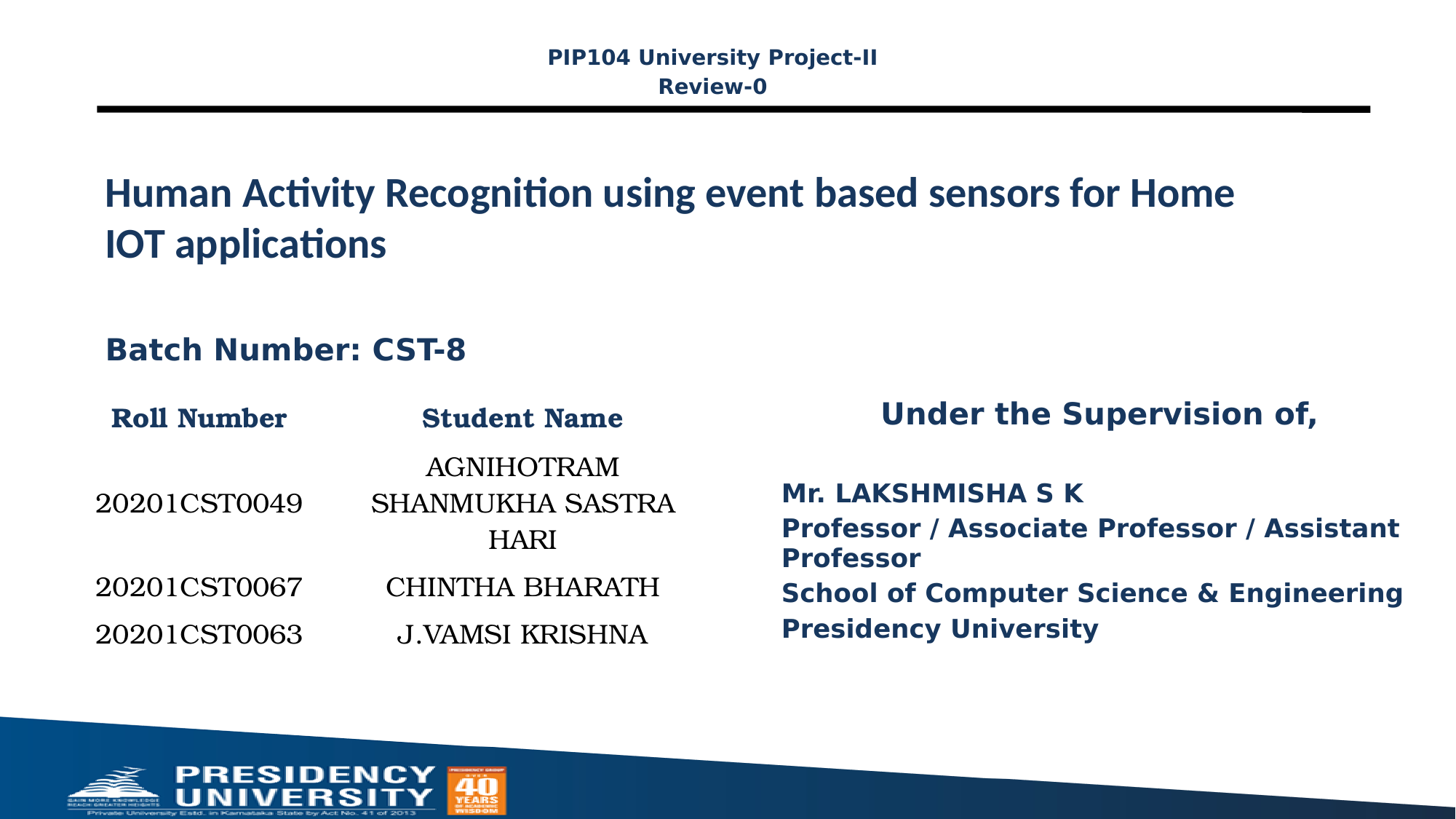

PIP104 University Project-II
Review-0
# Human Activity Recognition using event based sensors for Home IOT applications
Batch Number: CST-8

Under the Supervision of,

Mr. LAKSHMISHA S K
Professor / Associate Professor / Assistant Professor
School of Computer Science & Engineering
Presidency University

| Roll Number | Student Name |
| --- | --- |
| 20201CST0049 | AGNIHOTRAM SHANMUKHA SASTRA HARI |
| 20201CST0067 | CHINTHA BHARATH |
| 20201CST0063 | J.VAMSI KRISHNA |
|  |  |
|  |  |